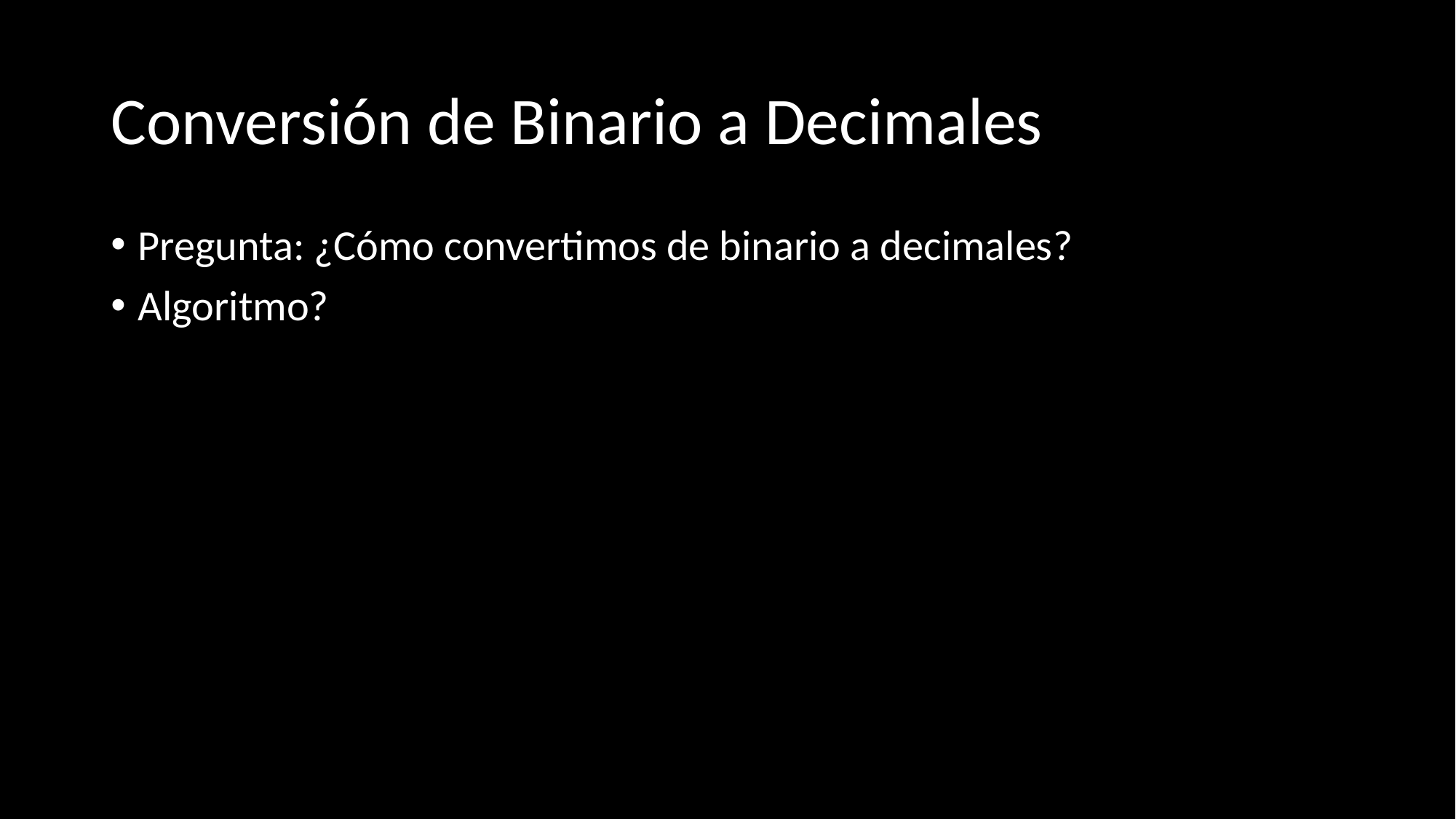

# Conversión de Binario a Decimales
Pregunta: ¿Cómo convertimos de binario a decimales?
Algoritmo?